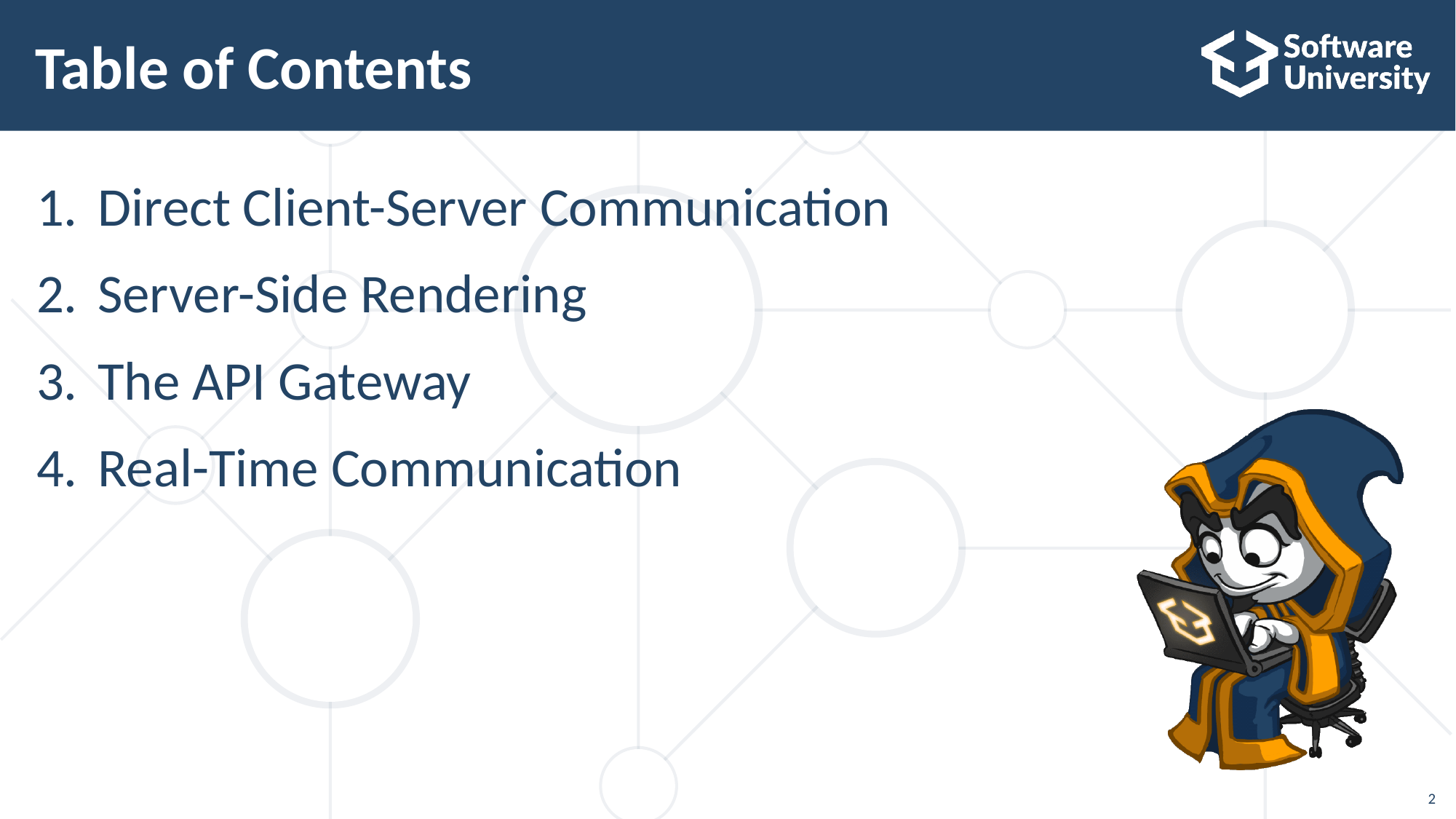

# Table of Contents
Direct Client-Server Communication
Server-Side Rendering
The API Gateway
Real-Time Communication
2